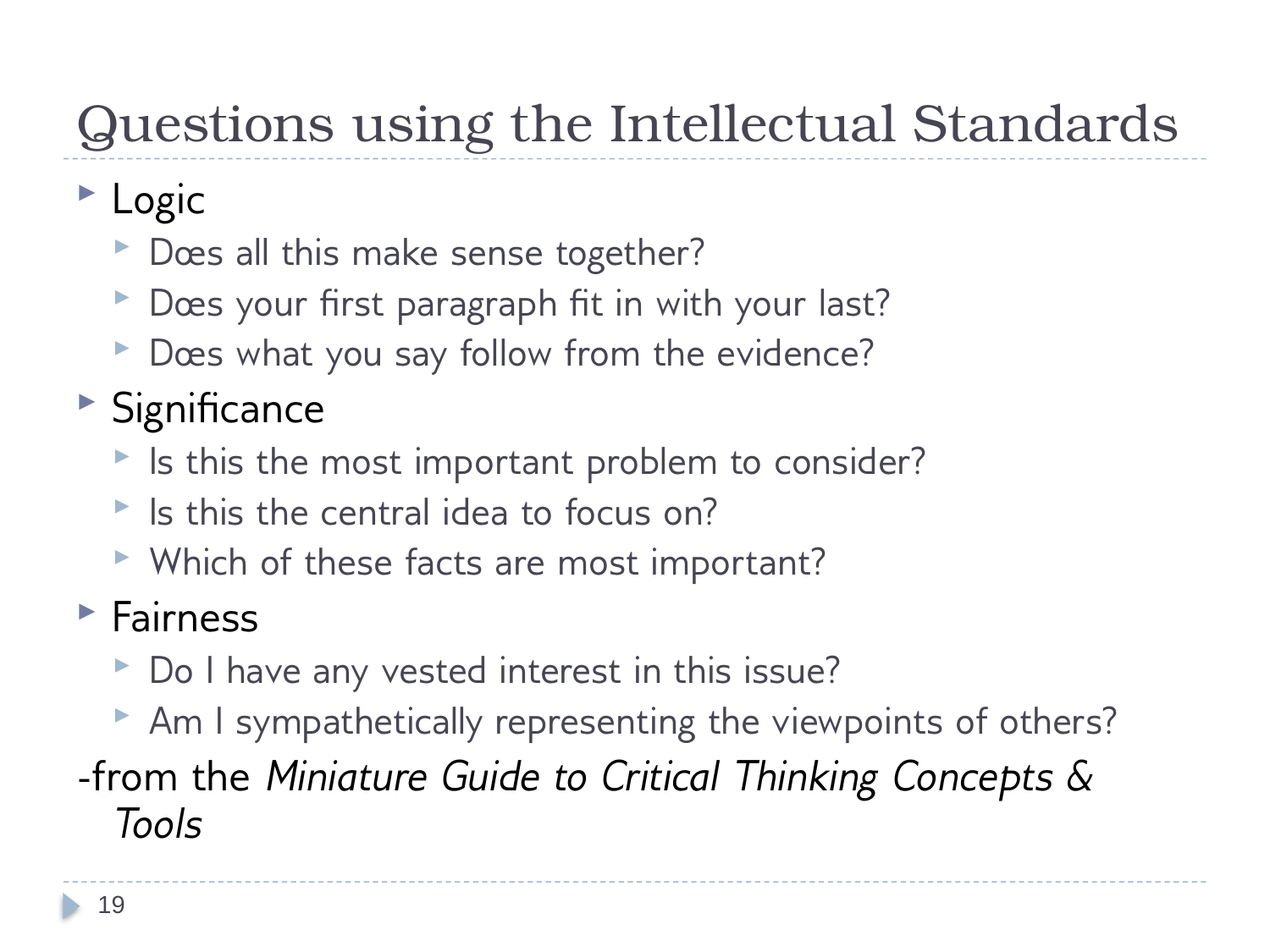

# Questions using the Intellectual Standards
Logic
Does all this make sense together?
Does your first paragraph fit in with your last?
Does what you say follow from the evidence?
Significance
Is this the most important problem to consider?
Is this the central idea to focus on?
Which of these facts are most important?
Fairness
Do I have any vested interest in this issue?
Am I sympathetically representing the viewpoints of others?
-from the Miniature Guide to Critical Thinking Concepts & Tools
19